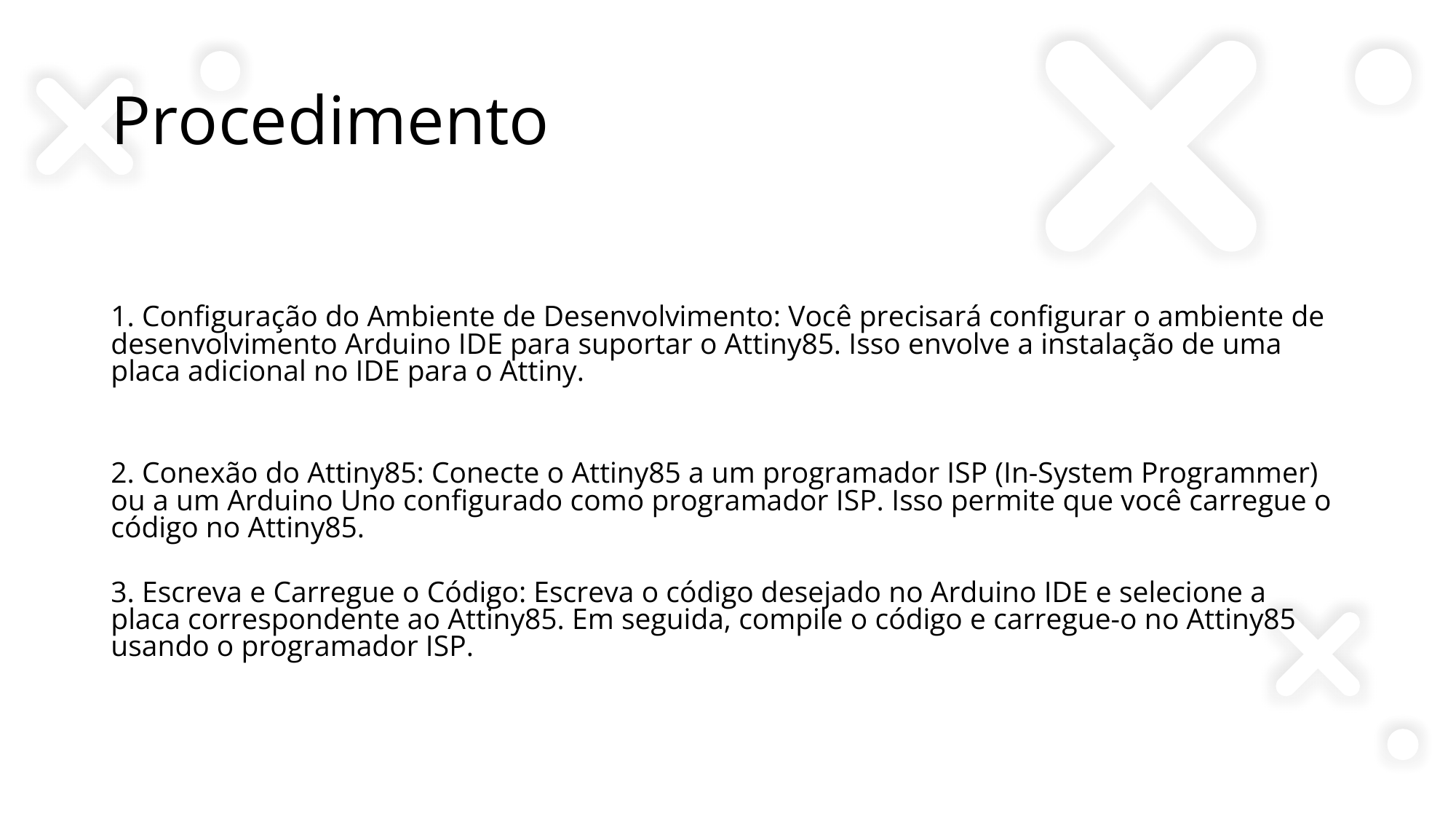

# Procedimento

1. Configuração do Ambiente de Desenvolvimento: Você precisará configurar o ambiente de desenvolvimento Arduino IDE para suportar o Attiny85. Isso envolve a instalação de uma placa adicional no IDE para o Attiny.

2. Conexão do Attiny85: Conecte o Attiny85 a um programador ISP (In-System Programmer) ou a um Arduino Uno configurado como programador ISP. Isso permite que você carregue o código no Attiny85.
3. Escreva e Carregue o Código: Escreva o código desejado no Arduino IDE e selecione a placa correspondente ao Attiny85. Em seguida, compile o código e carregue-o no Attiny85 usando o programador ISP.